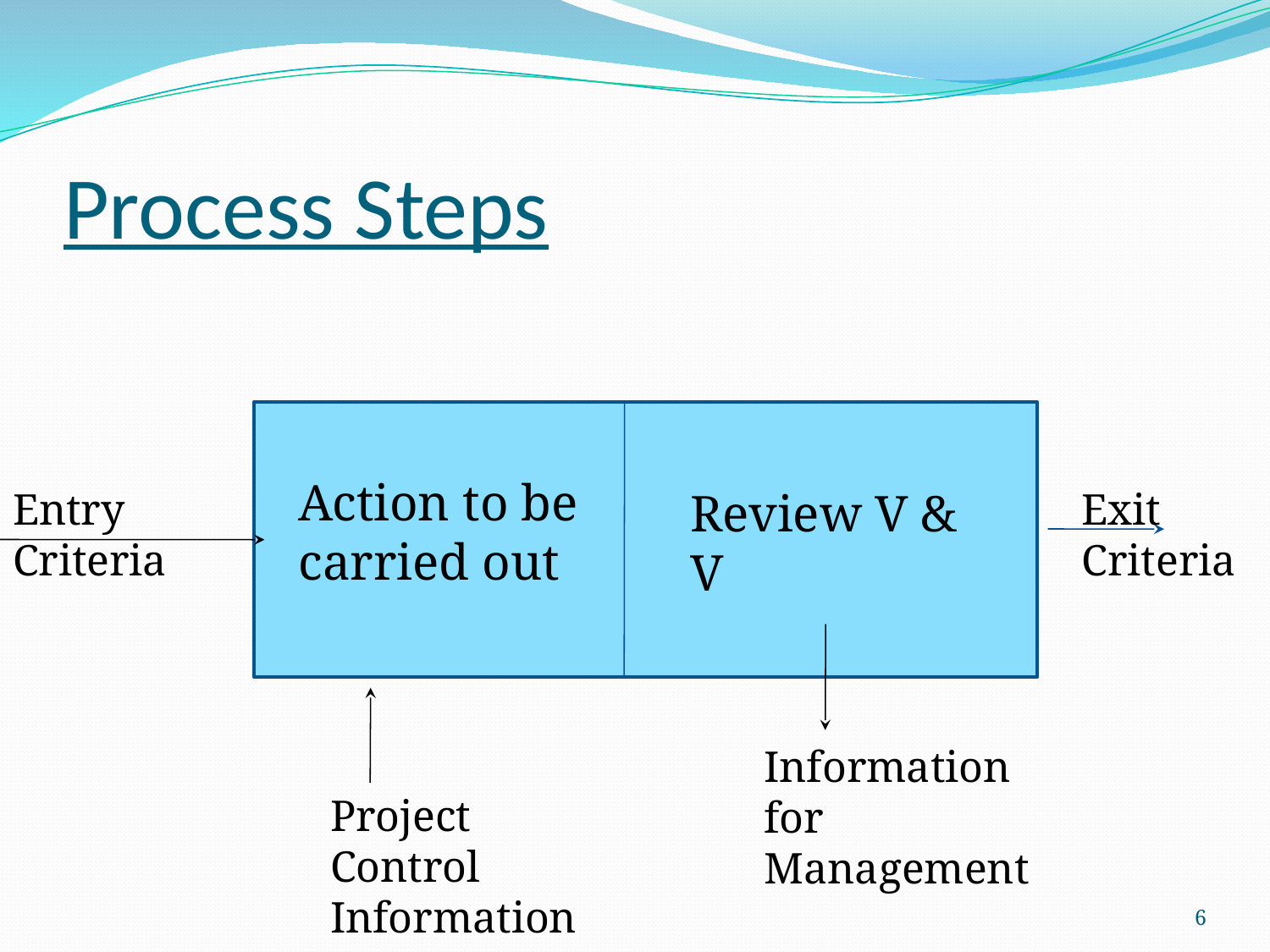

# Process Steps

Action to be carried out
Entry Criteria
Review V & V
Exit
Criteria
Information for Management
Project Control Information
6